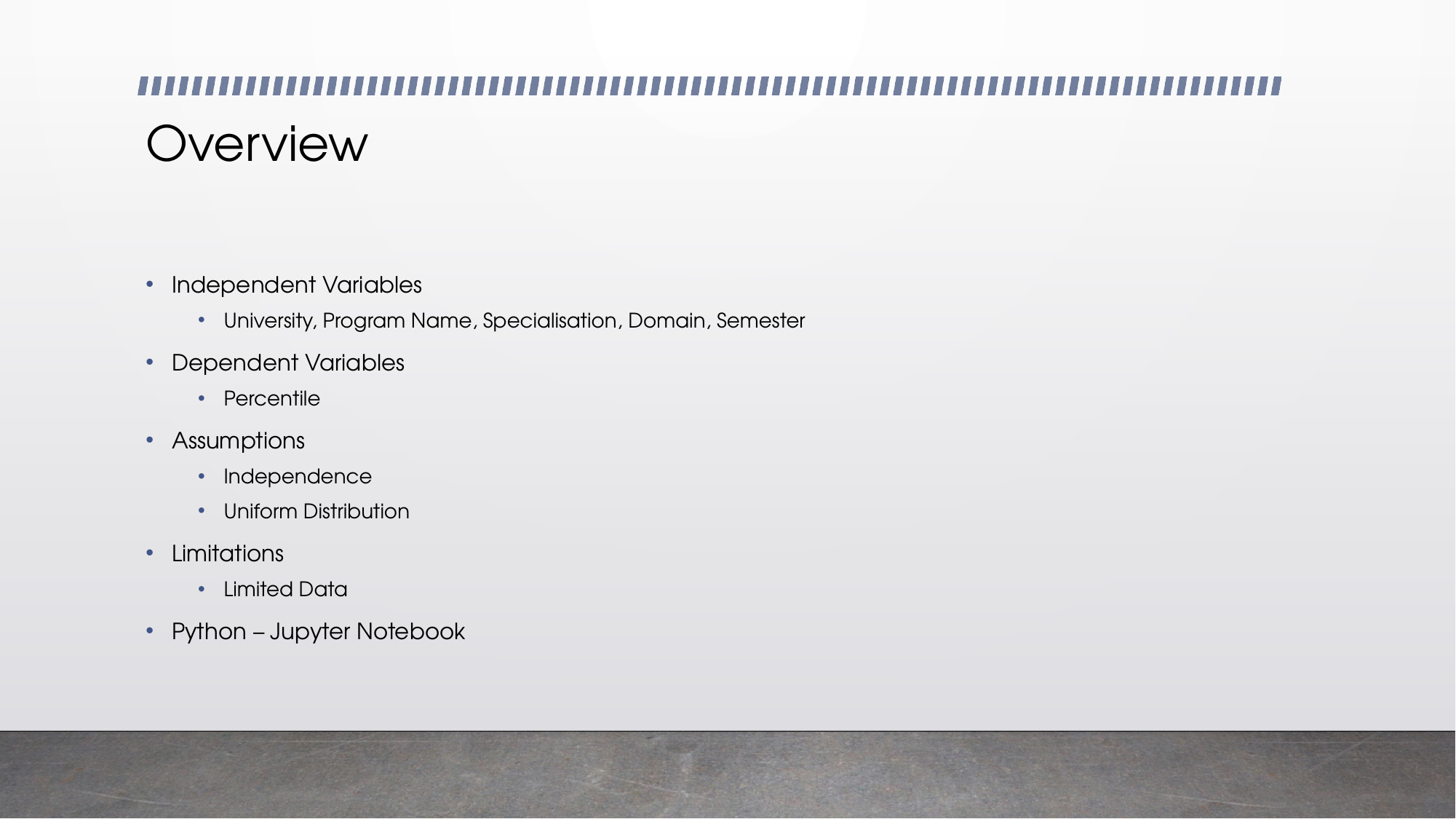

# Overview
Independent Variables
University, Program Name, Specialisation, Domain, Semester
Dependent Variables
Percentile
Assumptions
Independence
Uniform Distribution
Limitations
Limited Data
Python – Jupyter Notebook